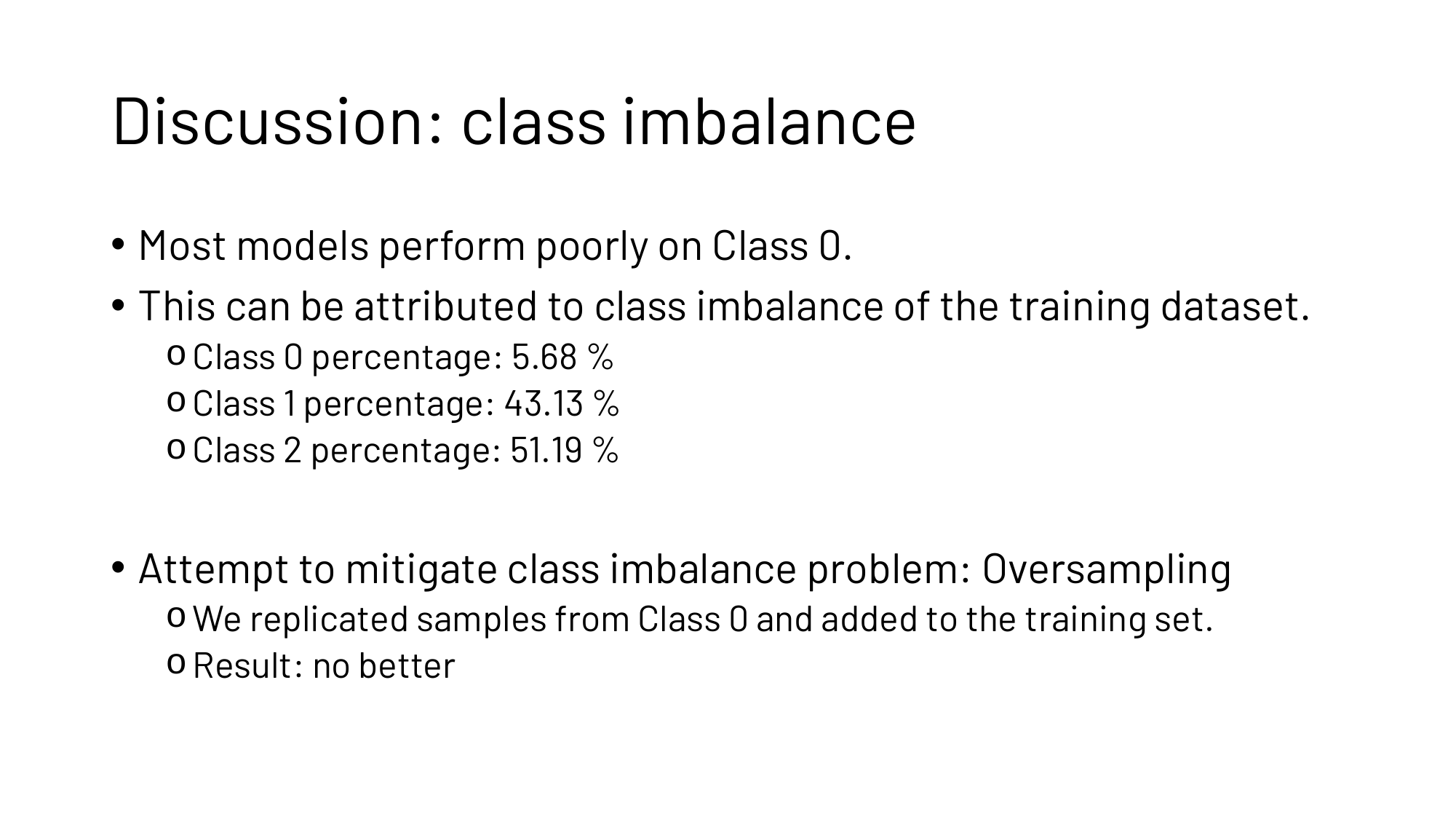

# Discussion: class imbalance
Most models perform poorly on Class 0.
This can be attributed to class imbalance of the training dataset.
Class 0 percentage: 5.68 %
Class 1 percentage: 43.13 %
Class 2 percentage: 51.19 %

Attempt to mitigate class imbalance problem: Oversampling
We replicated samples from Class 0 and added to the training set.
Result: no better